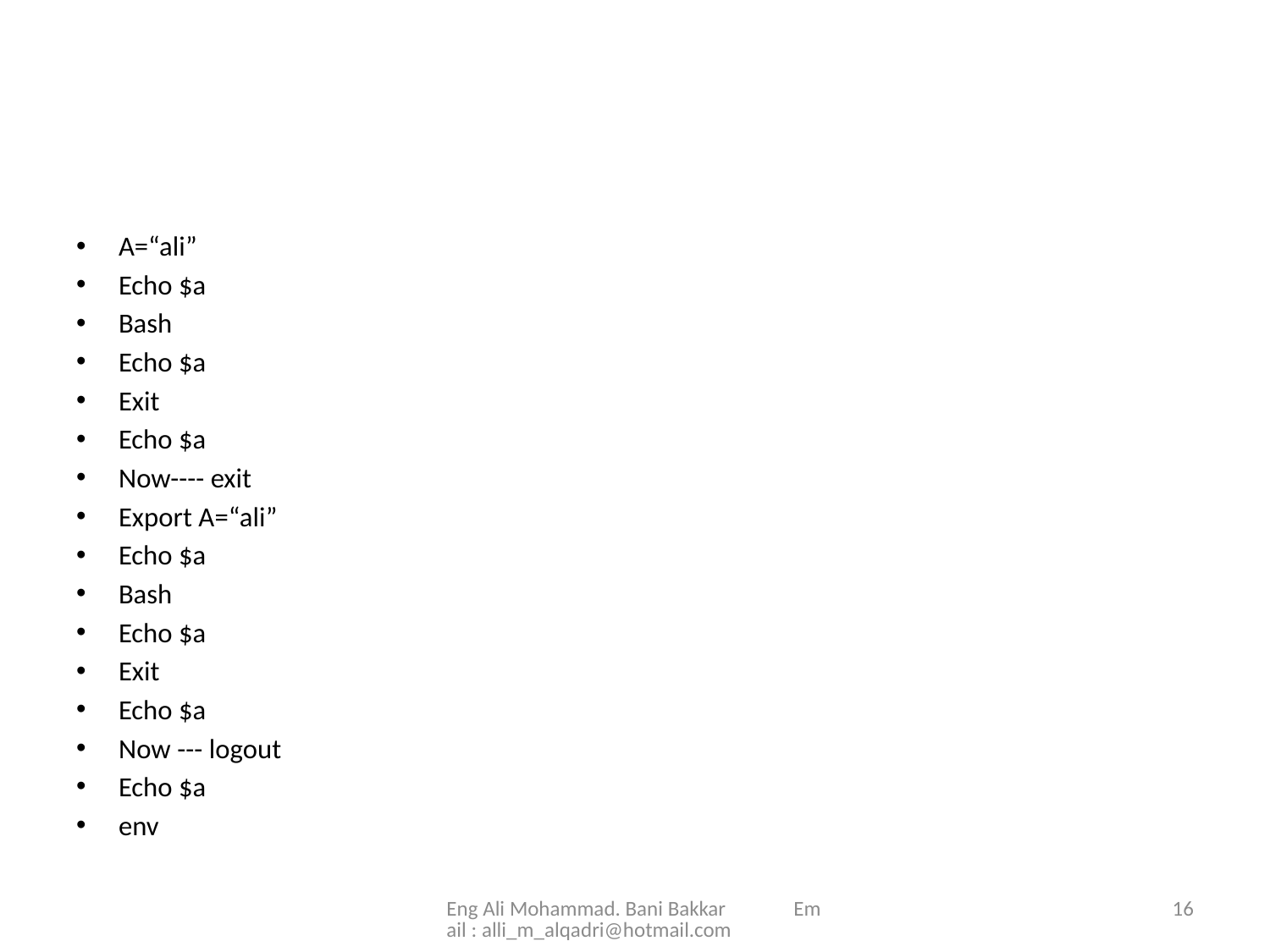

#
A=“ali”
Echo $a
Bash
Echo $a
Exit
Echo $a
Now---- exit
Export A=“ali”
Echo $a
Bash
Echo $a
Exit
Echo $a
Now --- logout
Echo $a
env

Eng Ali Mohammad. Bani Bakkar              Email : alli_m_alqadri@hotmail.com
16